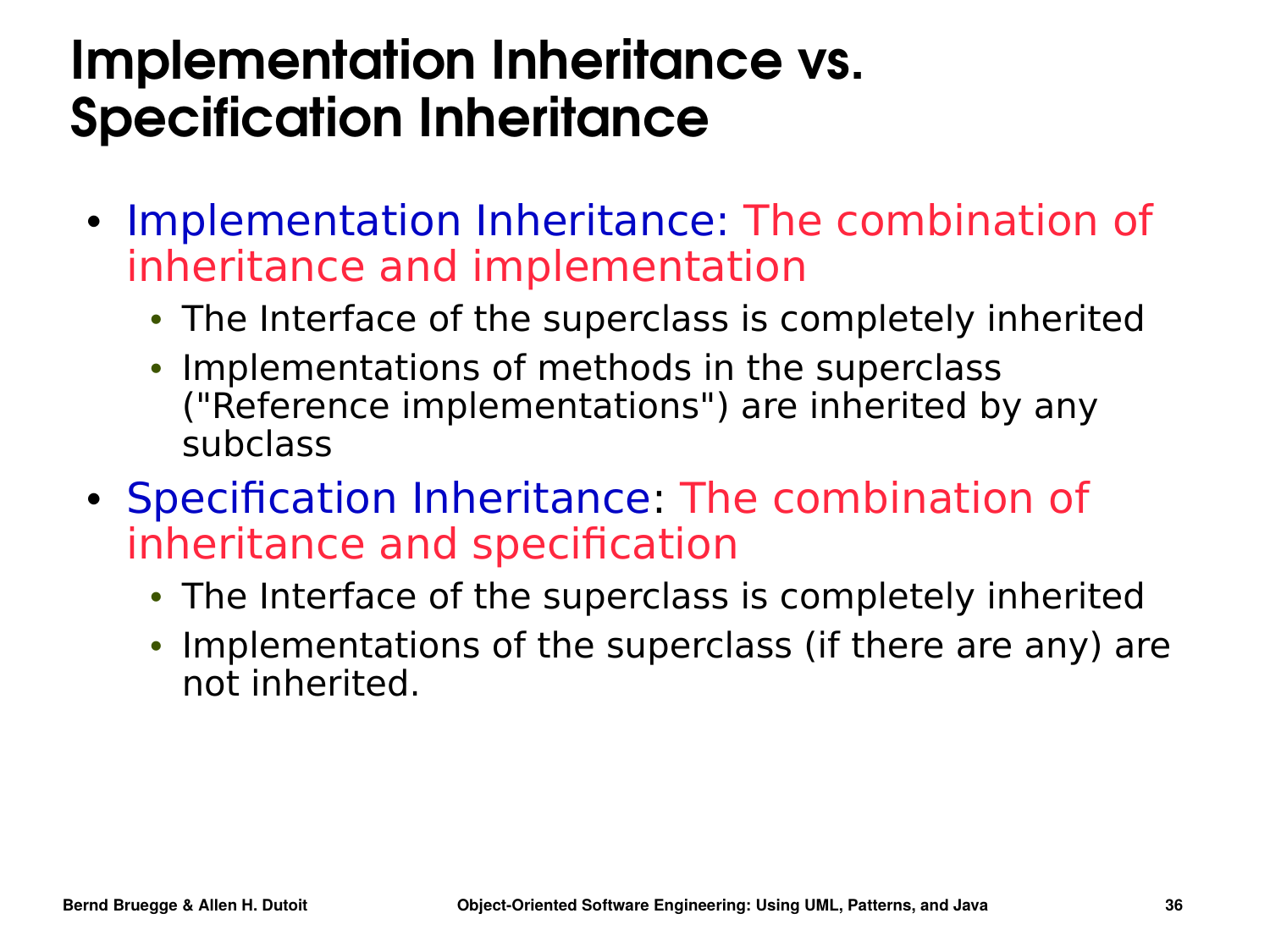

# Implementation Inheritance vs. Specification Inheritance
Implementation Inheritance: The combination of  inheritance and implementation
The Interface of the superclass is completely inherited
Implementations of methods in the superclass ("Reference implementations") are inherited by any subclass
Specification Inheritance: The combination of  inheritance and specification
The Interface of the superclass is completely inherited
Implementations of the superclass (if there are any) are not inherited.